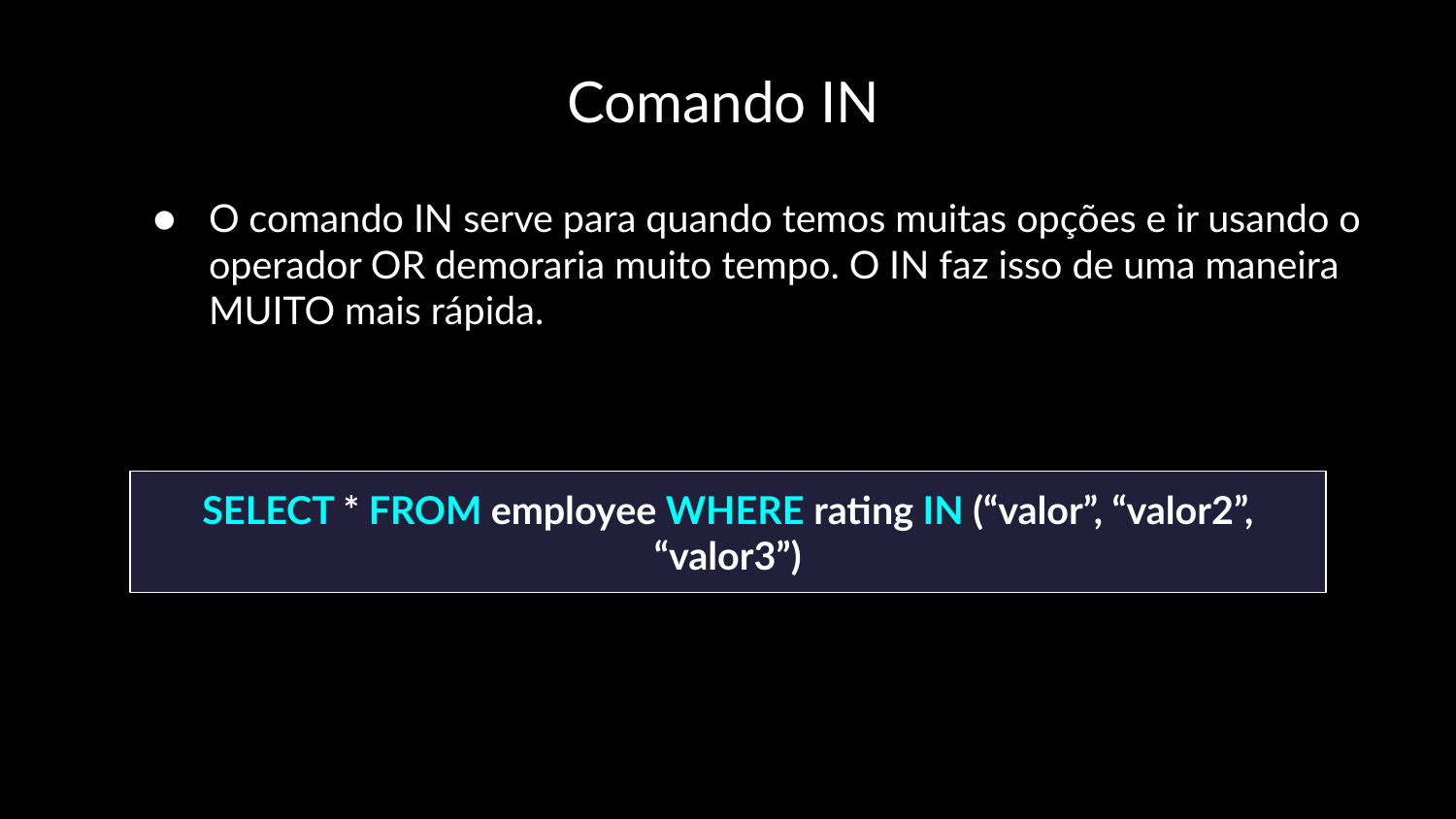

Comando IN
O comando IN serve para quando temos muitas opções e ir usando o operador OR demoraria muito tempo. O IN faz isso de uma maneira MUITO mais rápida.

SELECT * FROM employee WHERE rating IN (“valor”, “valor2”, “valor3”)